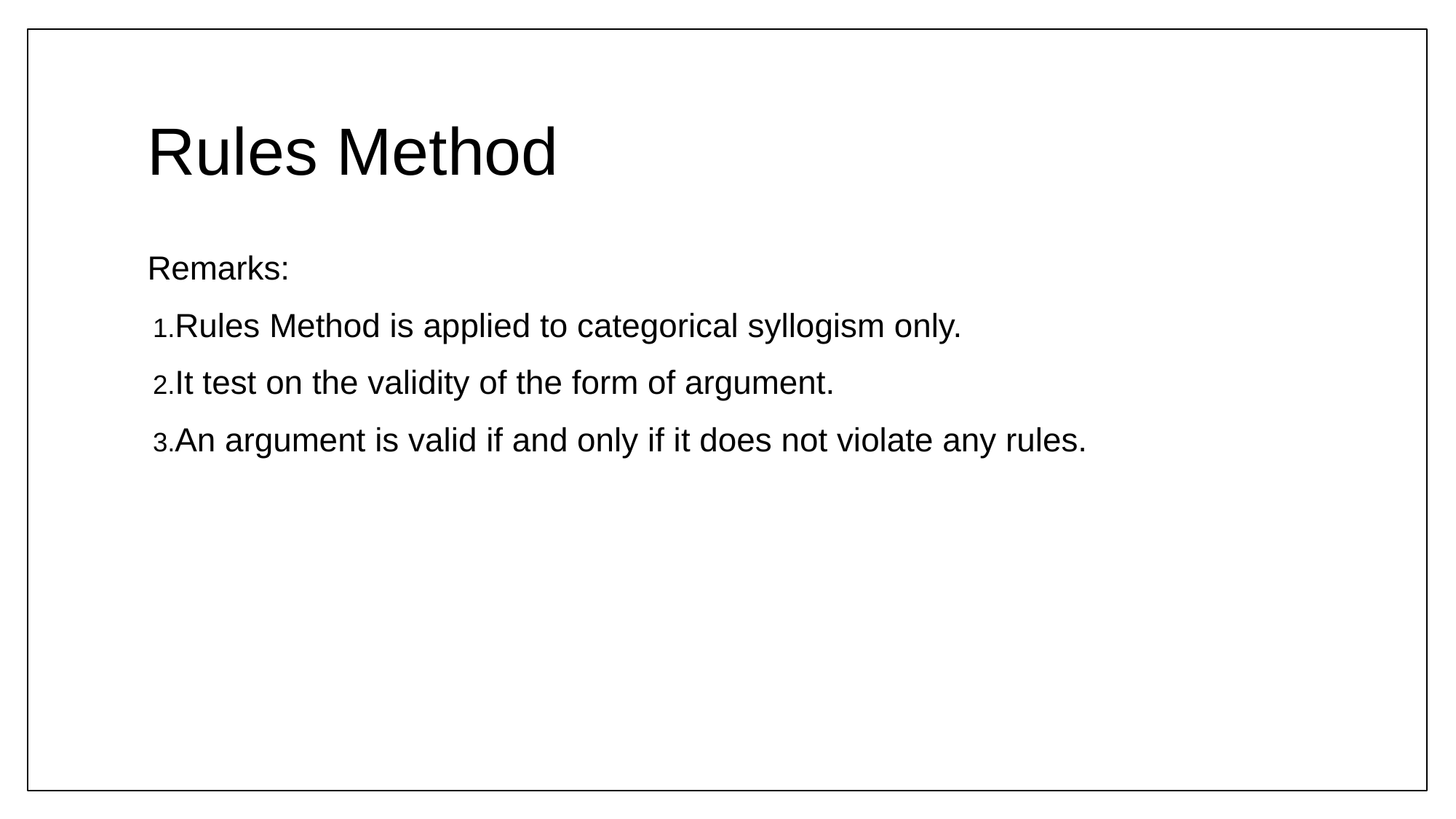

# Rules Method
Remarks:
Rules Method is applied to categorical syllogism only.
It test on the validity of the form of argument.
An argument is valid if and only if it does not violate any rules.